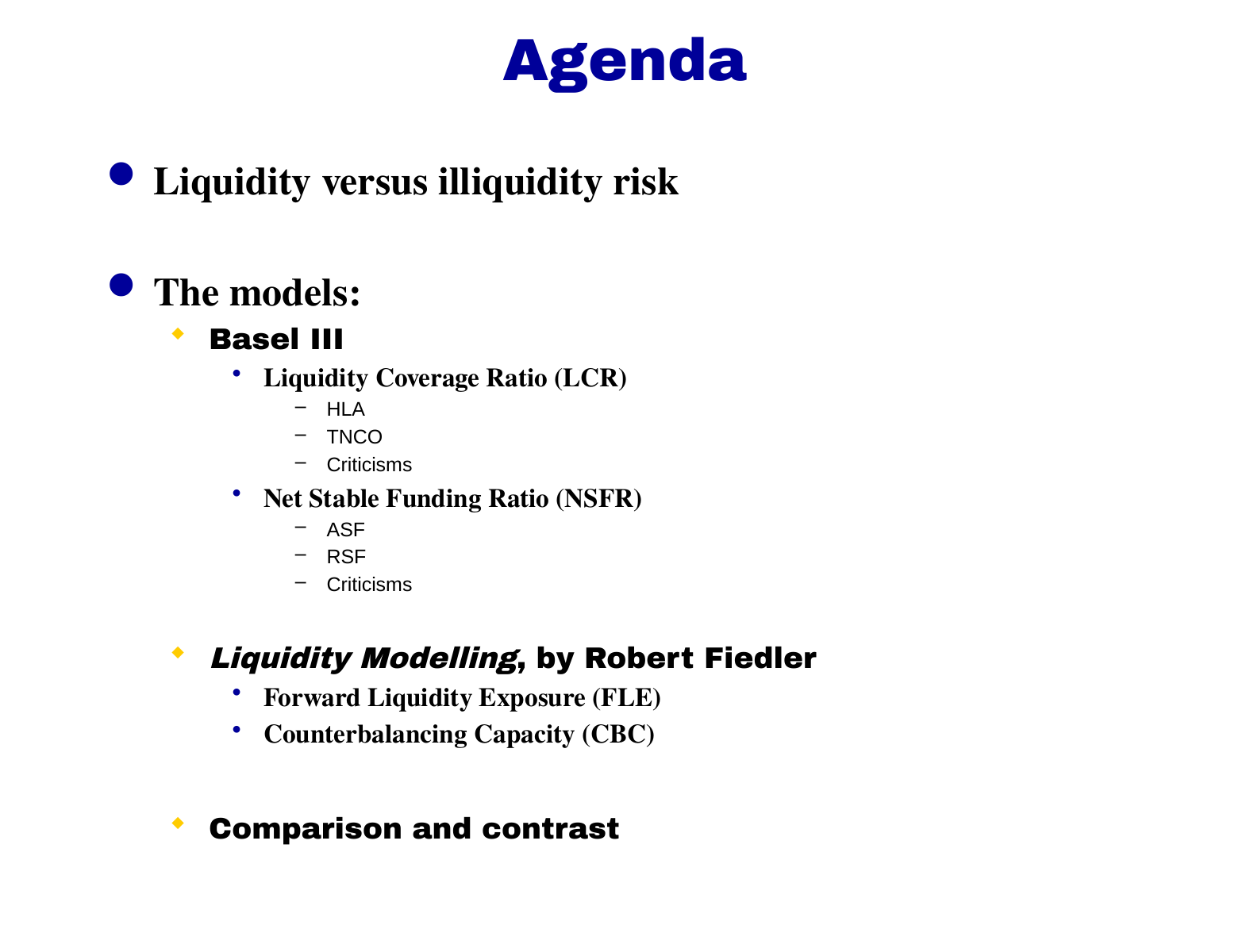

# Agenda
Liquidity versus illiquidity risk

The models:
Basel III
Liquidity Coverage Ratio (LCR)
HLA
TNCO
Criticisms
Net Stable Funding Ratio (NSFR)
ASF
RSF
Criticisms

Liquidity Modelling, by Robert Fiedler
Forward Liquidity Exposure (FLE)
Counterbalancing Capacity (CBC)

Comparison and contrast